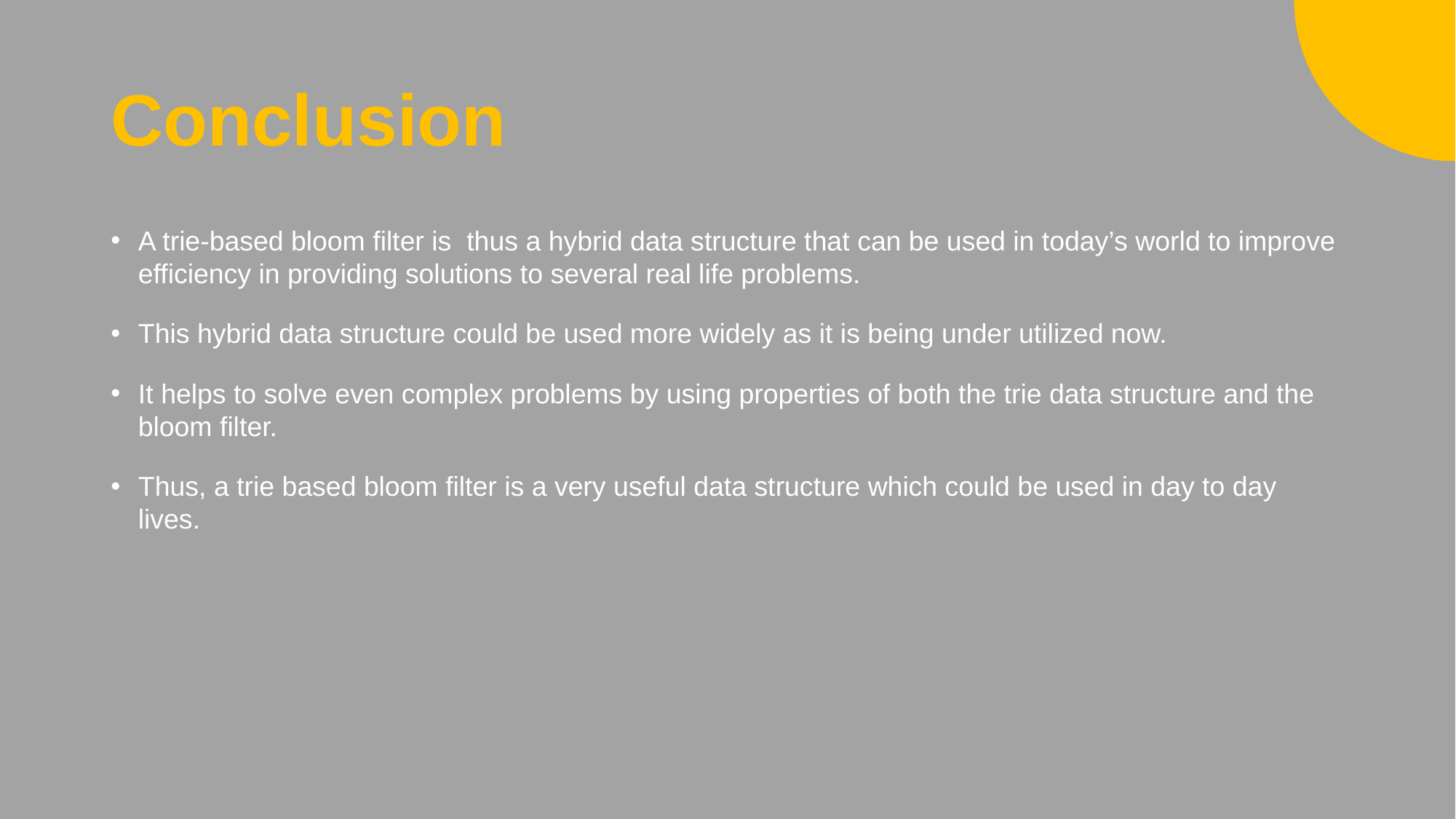

# Conclusion
A trie-based bloom filter is  thus a hybrid data structure that can be used in today’s world to improve efficiency in providing solutions to several real life problems.
This hybrid data structure could be used more widely as it is being under utilized now.
It helps to solve even complex problems by using properties of both the trie data structure and the bloom filter.
Thus, a trie based bloom filter is a very useful data structure which could be used in day to day lives.